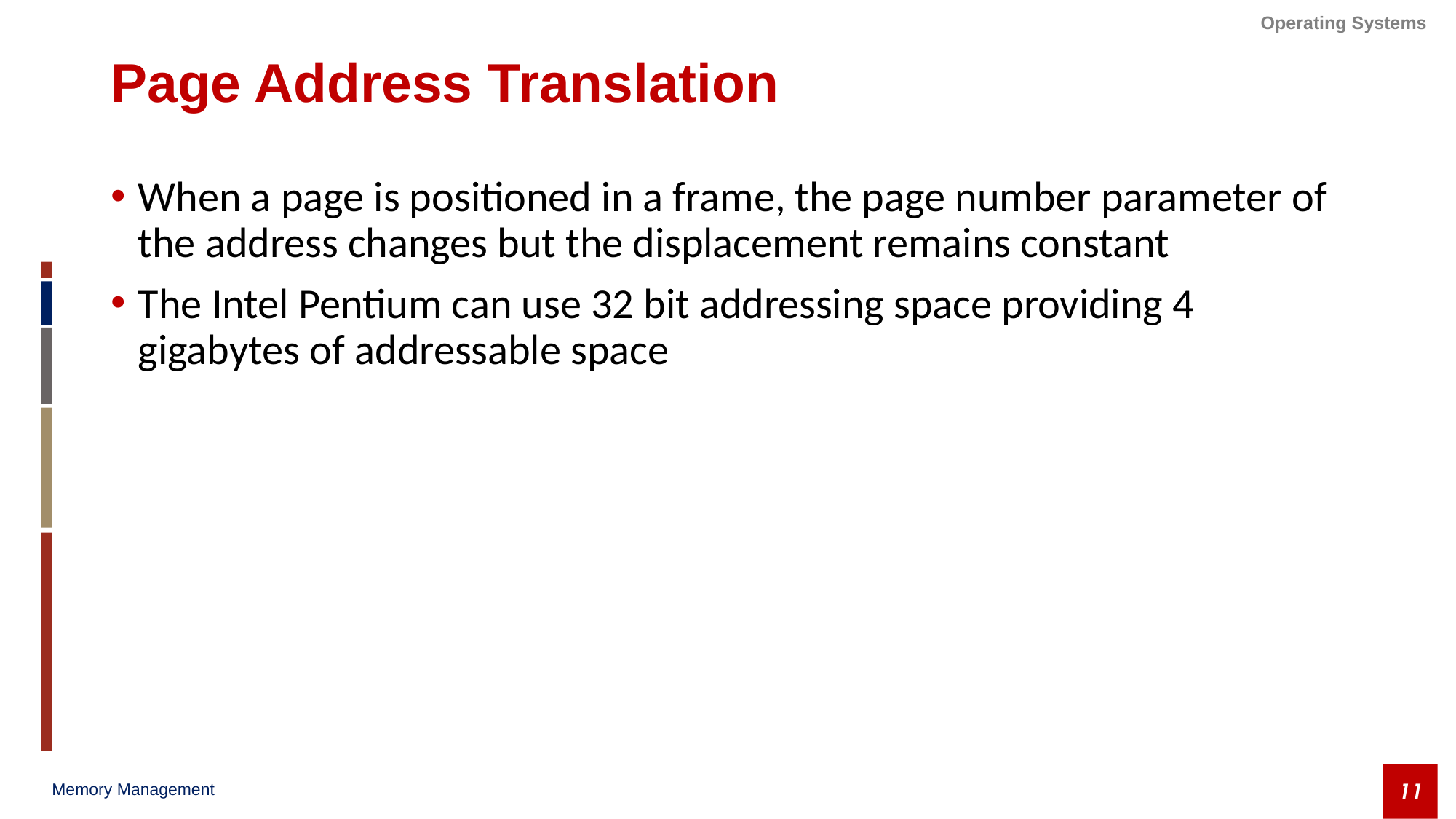

# Page Address Translation
When a page is positioned in a frame, the page number parameter of the address changes but the displacement remains constant
The Intel Pentium can use 32 bit addressing space providing 4 gigabytes of addressable space